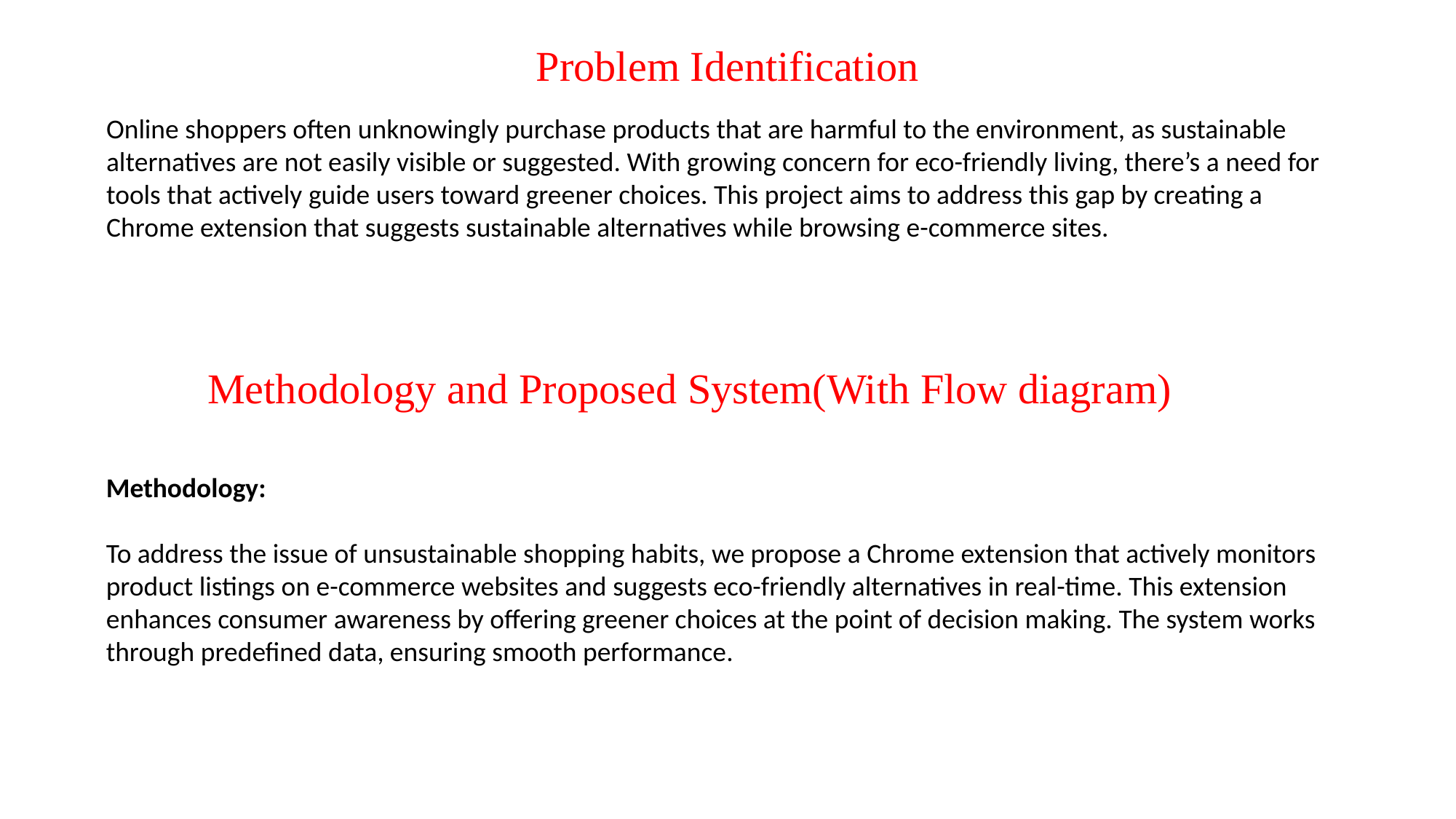

Problem Identification
Online shoppers often unknowingly purchase products that are harmful to the environment, as sustainable alternatives are not easily visible or suggested. With growing concern for eco-friendly living, there’s a need for tools that actively guide users toward greener choices. This project aims to address this gap by creating a Chrome extension that suggests sustainable alternatives while browsing e-commerce sites.
Methodology and Proposed System(With Flow diagram)
Methodology:

To address the issue of unsustainable shopping habits, we propose a Chrome extension that actively monitors product listings on e-commerce websites and suggests eco-friendly alternatives in real-time. This extension enhances consumer awareness by offering greener choices at the point of decision making. The system works through predefined data, ensuring smooth performance.